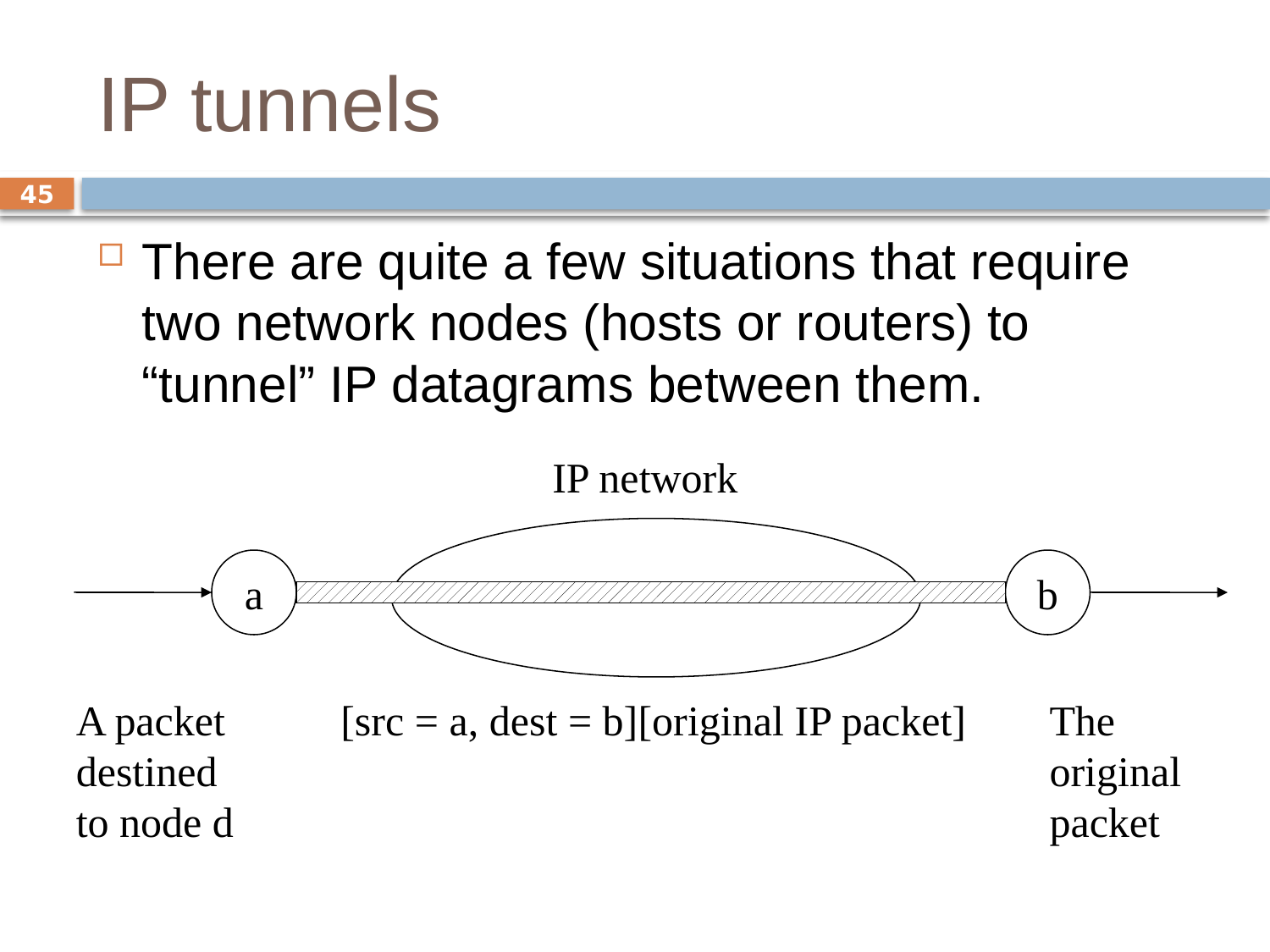

# IP tunnels
45
There are quite a few situations that require two network nodes (hosts or routers) to “tunnel” IP datagrams between them.
IP network

a
b

A packet destined to node d
[src = a, dest = b][original IP packet]
The original packet